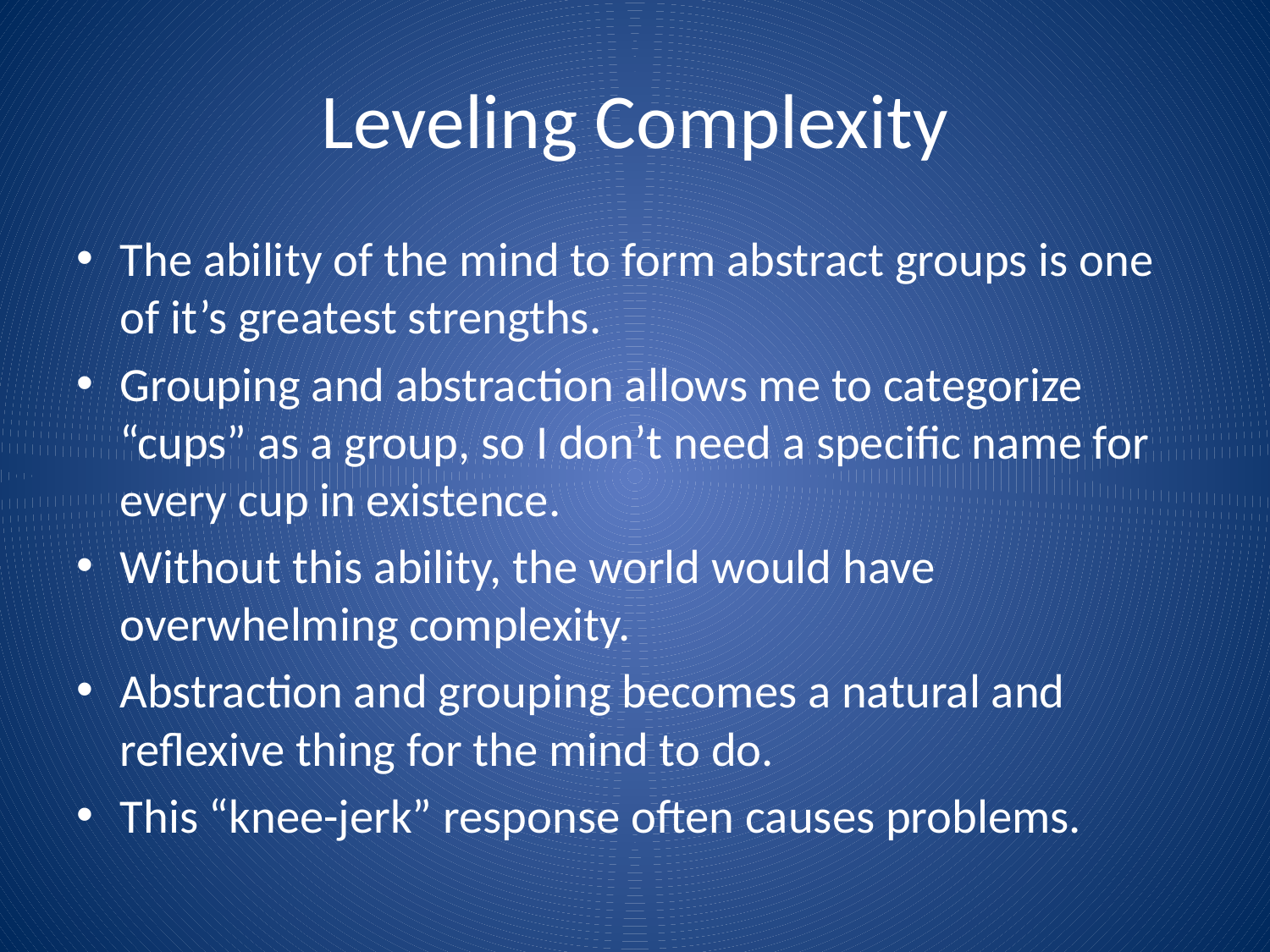

# Leveling Complexity
The ability of the mind to form abstract groups is one of it’s greatest strengths.
Grouping and abstraction allows me to categorize “cups” as a group, so I don’t need a specific name for every cup in existence.
Without this ability, the world would have overwhelming complexity.
Abstraction and grouping becomes a natural and reflexive thing for the mind to do.
This “knee-jerk” response often causes problems.